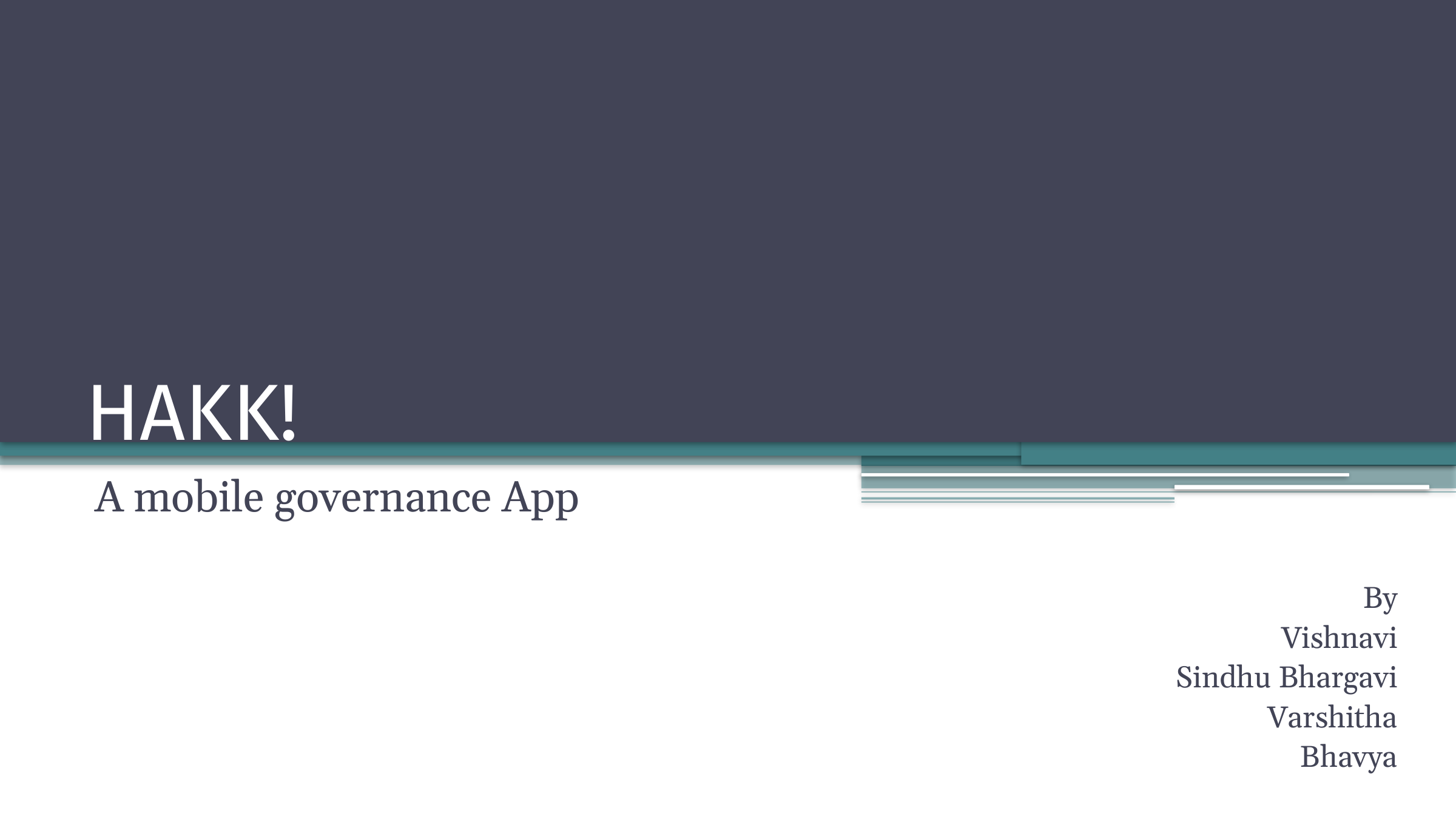

# HAKK!
A mobile governance App
By
Vishnavi
Sindhu Bhargavi
Varshitha
Bhavya